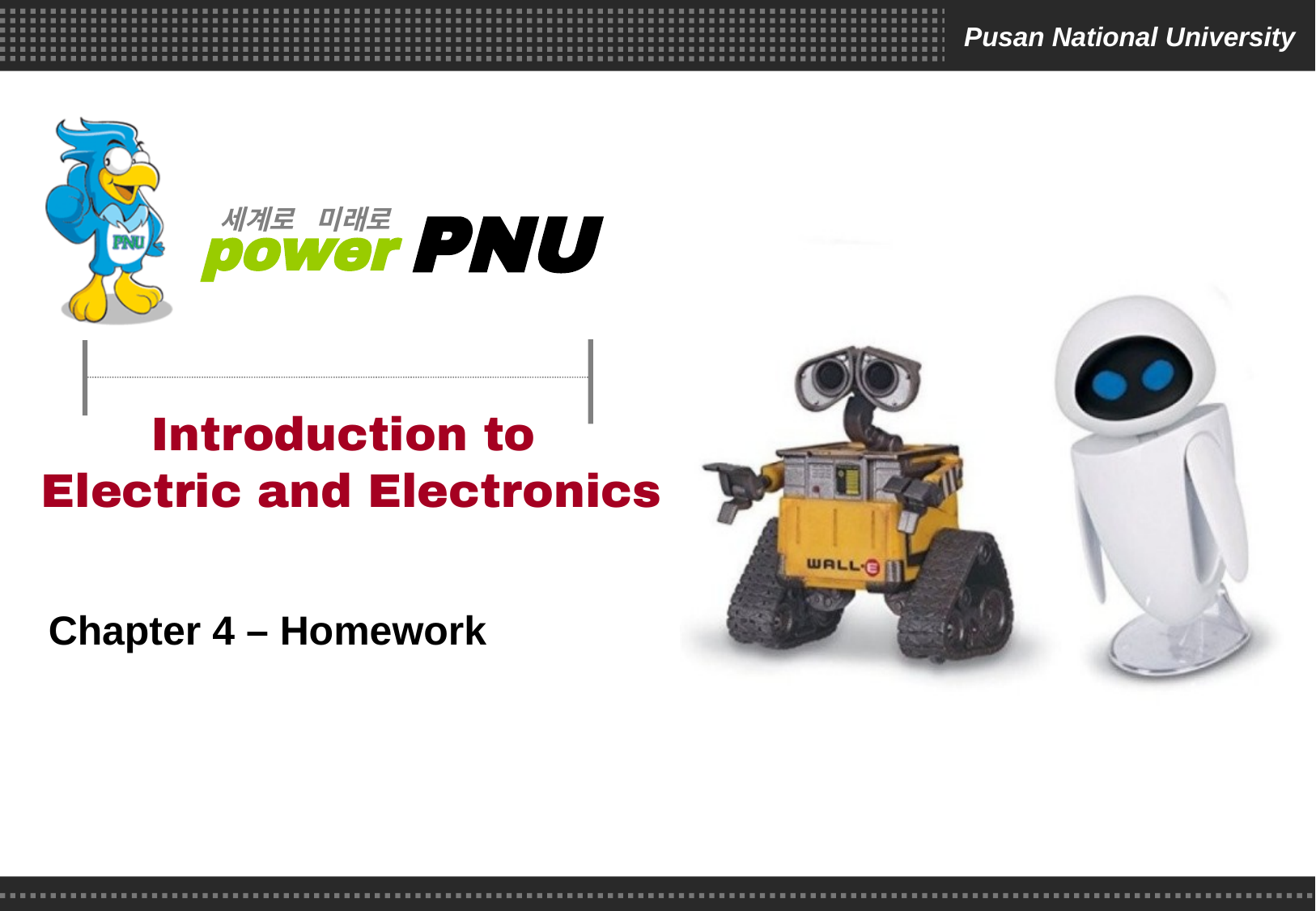

# Introduction to Electric and Electronics
Chapter 4 – Homework